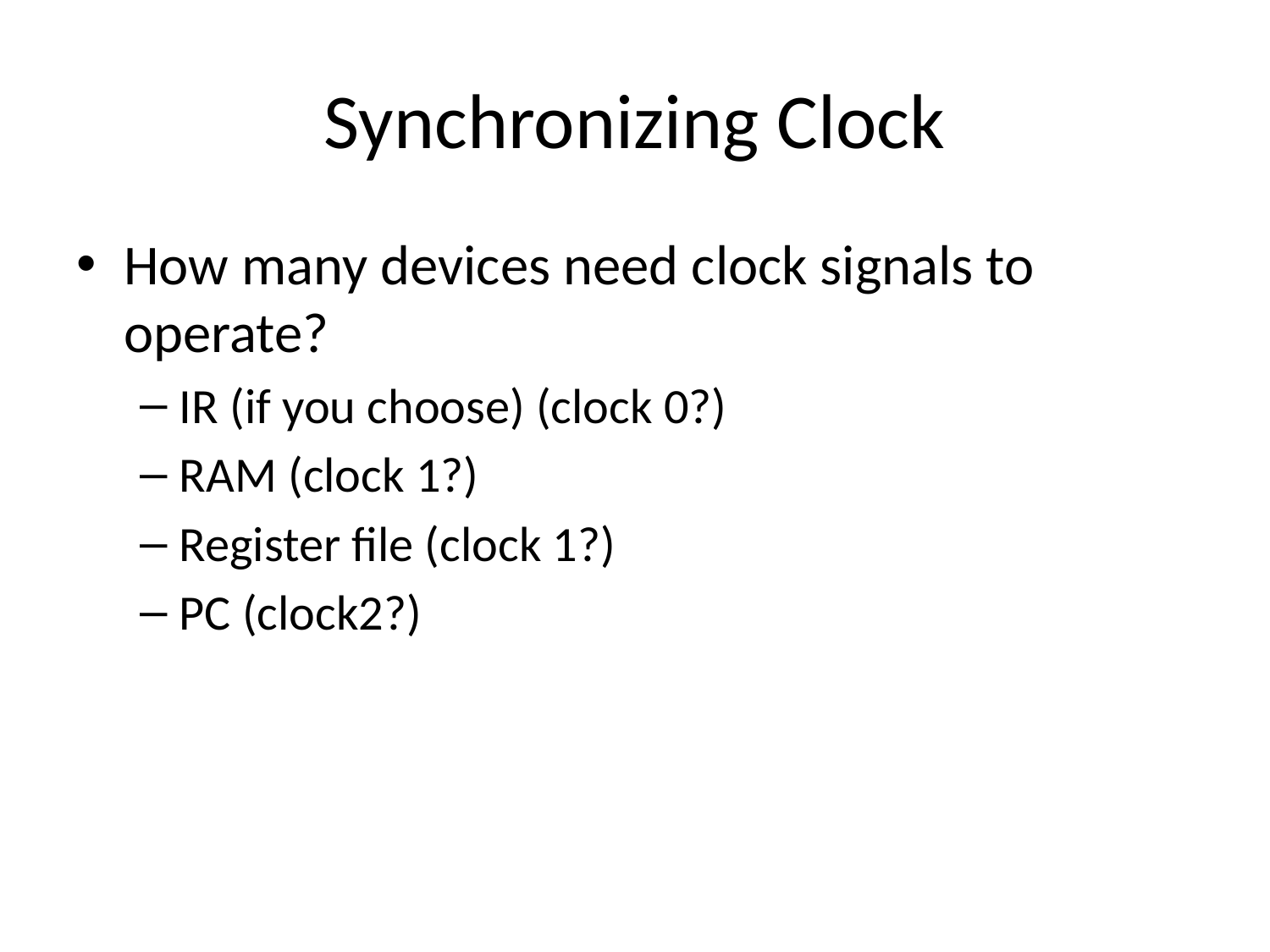

# Synchronizing Clock
How many devices need clock signals to operate?
IR (if you choose) (clock 0?)
RAM (clock 1?)
Register file (clock 1?)
PC (clock2?)